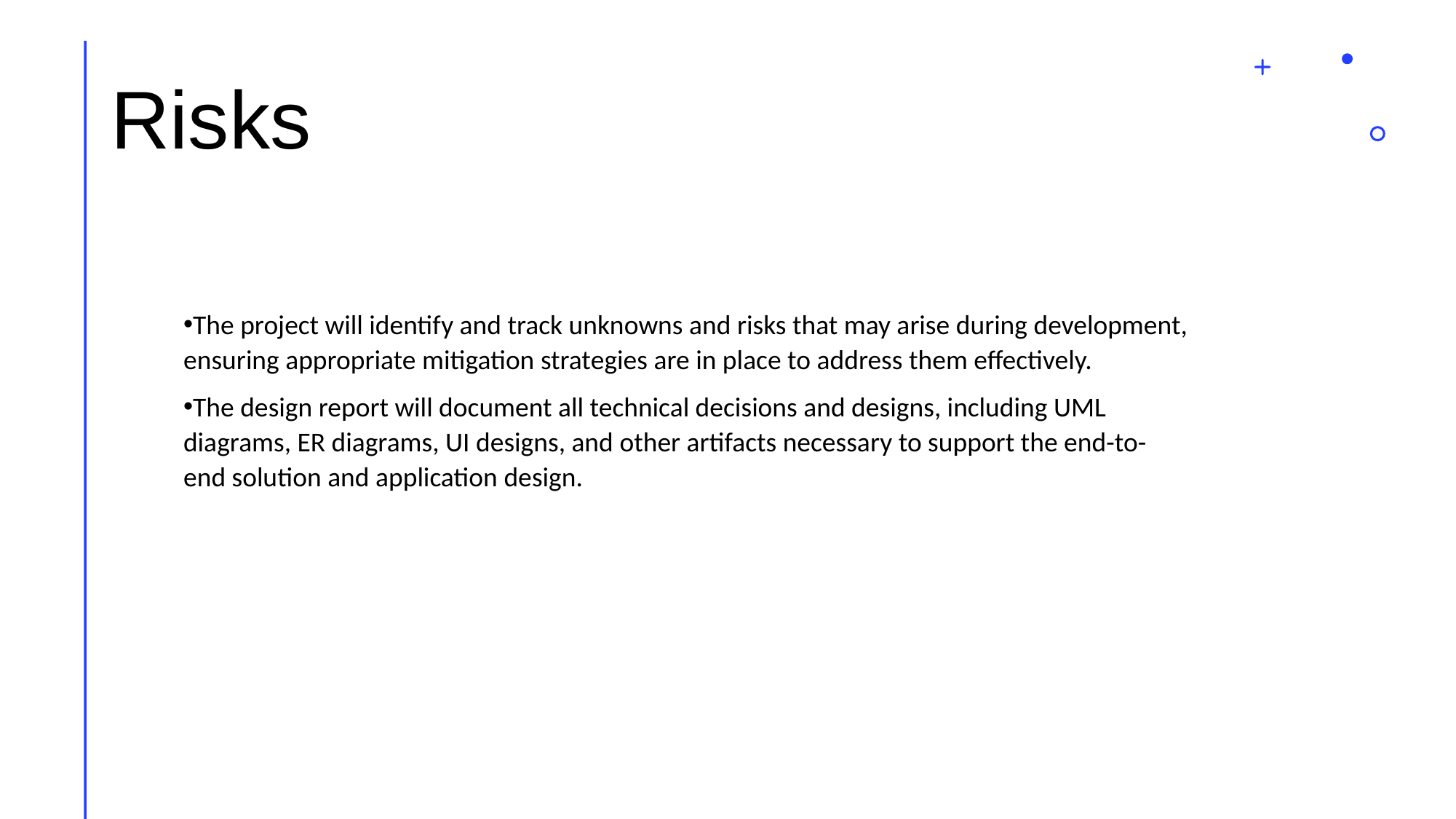

# Risks
The project will identify and track unknowns and risks that may arise during development, ensuring appropriate mitigation strategies are in place to address them effectively.
The design report will document all technical decisions and designs, including UML diagrams, ER diagrams, UI designs, and other artifacts necessary to support the end-to-end solution and application design.